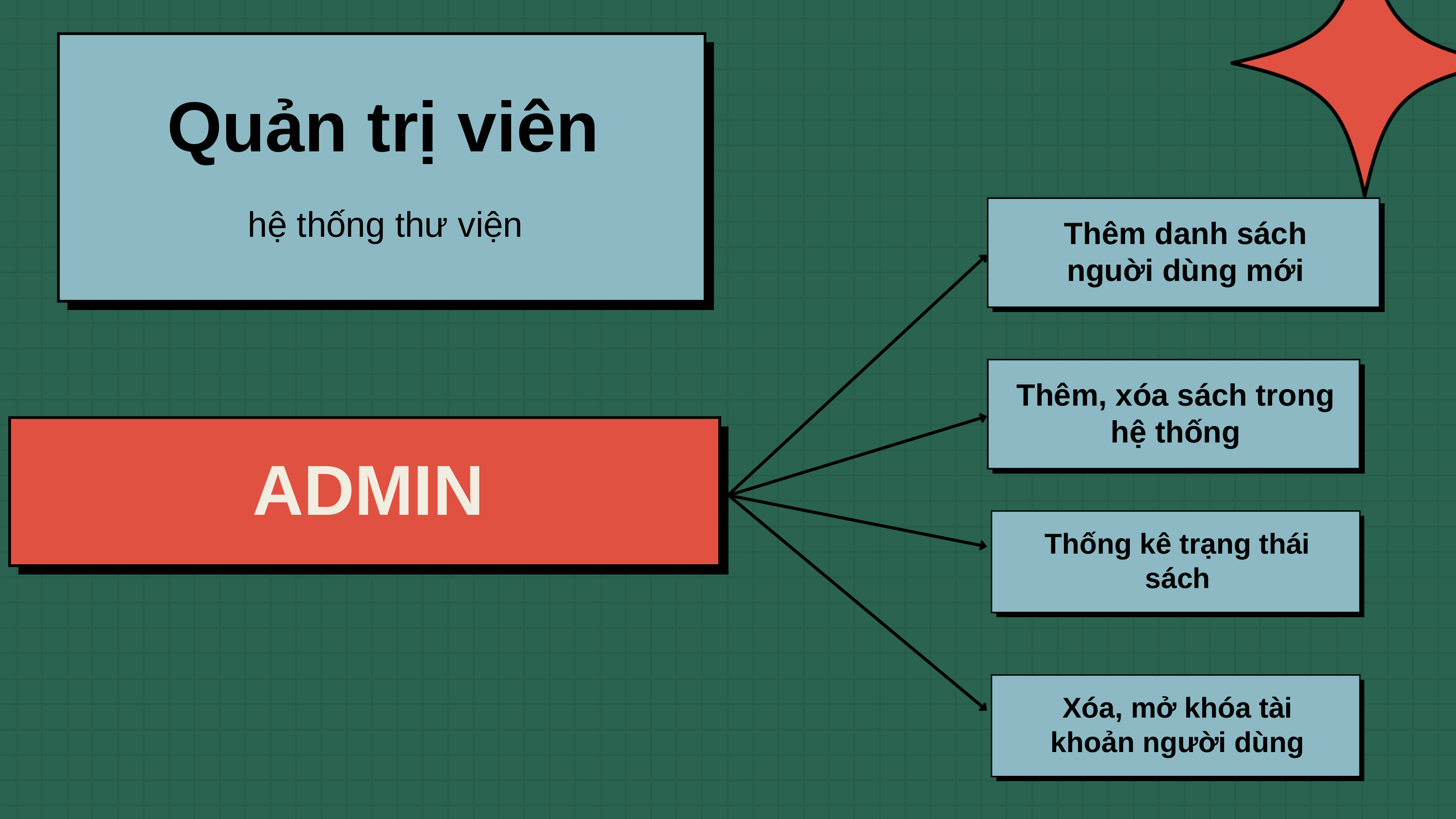

Quản trị viên
hệ thống thư viện

Thêm danh sách nguời dùng mới

Thêm, xóa sách trong hệ thống

ADMIN

Thống kê trạng thái sách

Xóa, mở khóa tài khoản người dùng